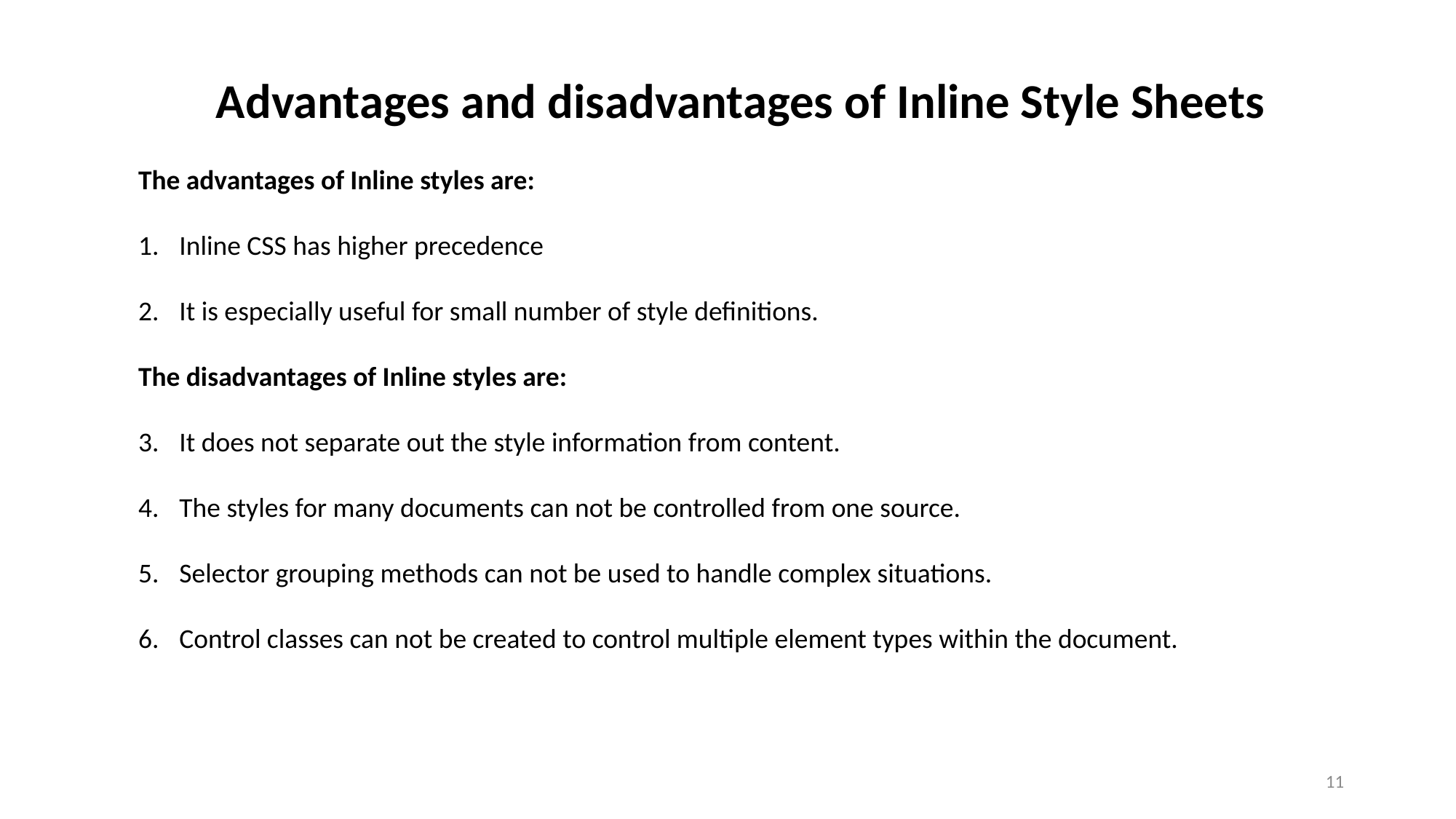

Advantages and disadvantages of Inline Style Sheets
The advantages of Inline styles are:
Inline CSS has higher precedence
It is especially useful for small number of style definitions.
The disadvantages of Inline styles are:
It does not separate out the style information from content.
The styles for many documents can not be controlled from one source.
Selector grouping methods can not be used to handle complex situations.
Control classes can not be created to control multiple element types within the document.
11